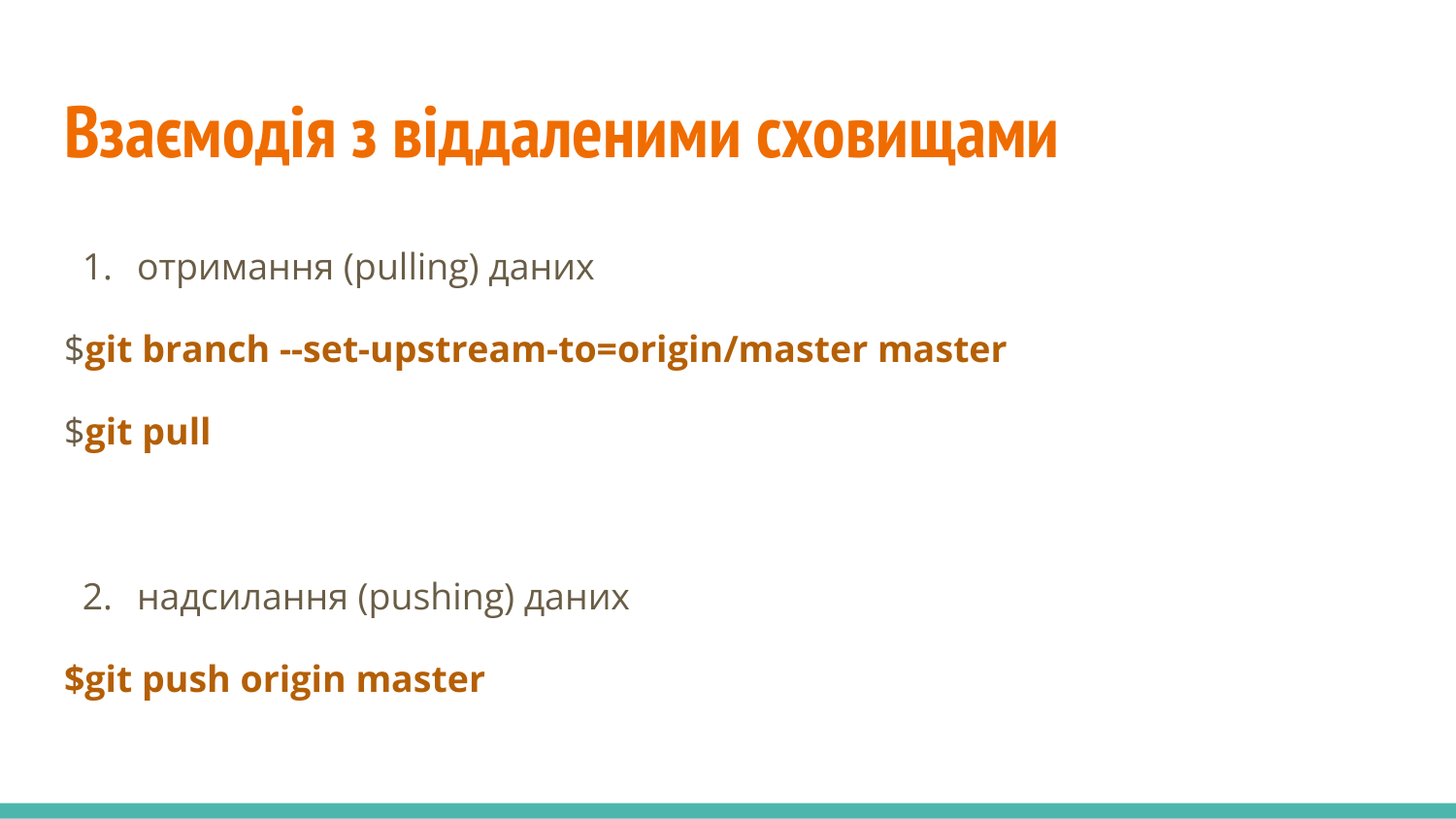

# Взаємодія з віддаленими сховищами

отримання (pulling) даних
$git branch --set-upstream-to=origin/master master
$git pull

надсилання (pushing) даних
$git push origin master